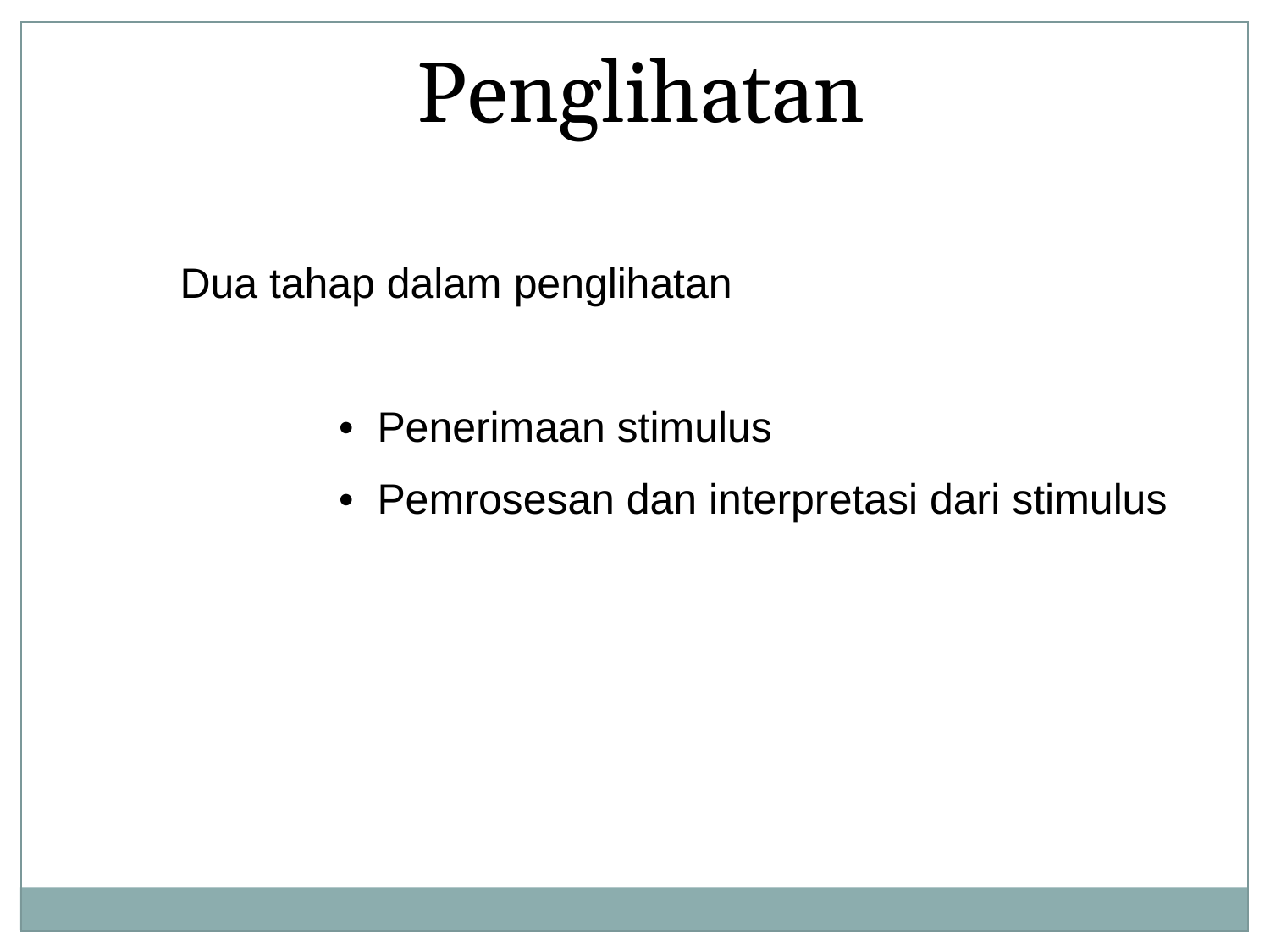

Penglihatan

	Dua tahap dalam penglihatan

 	•  Penerimaan stimulus
	•  Pemrosesan dan interpretasi dari stimulus